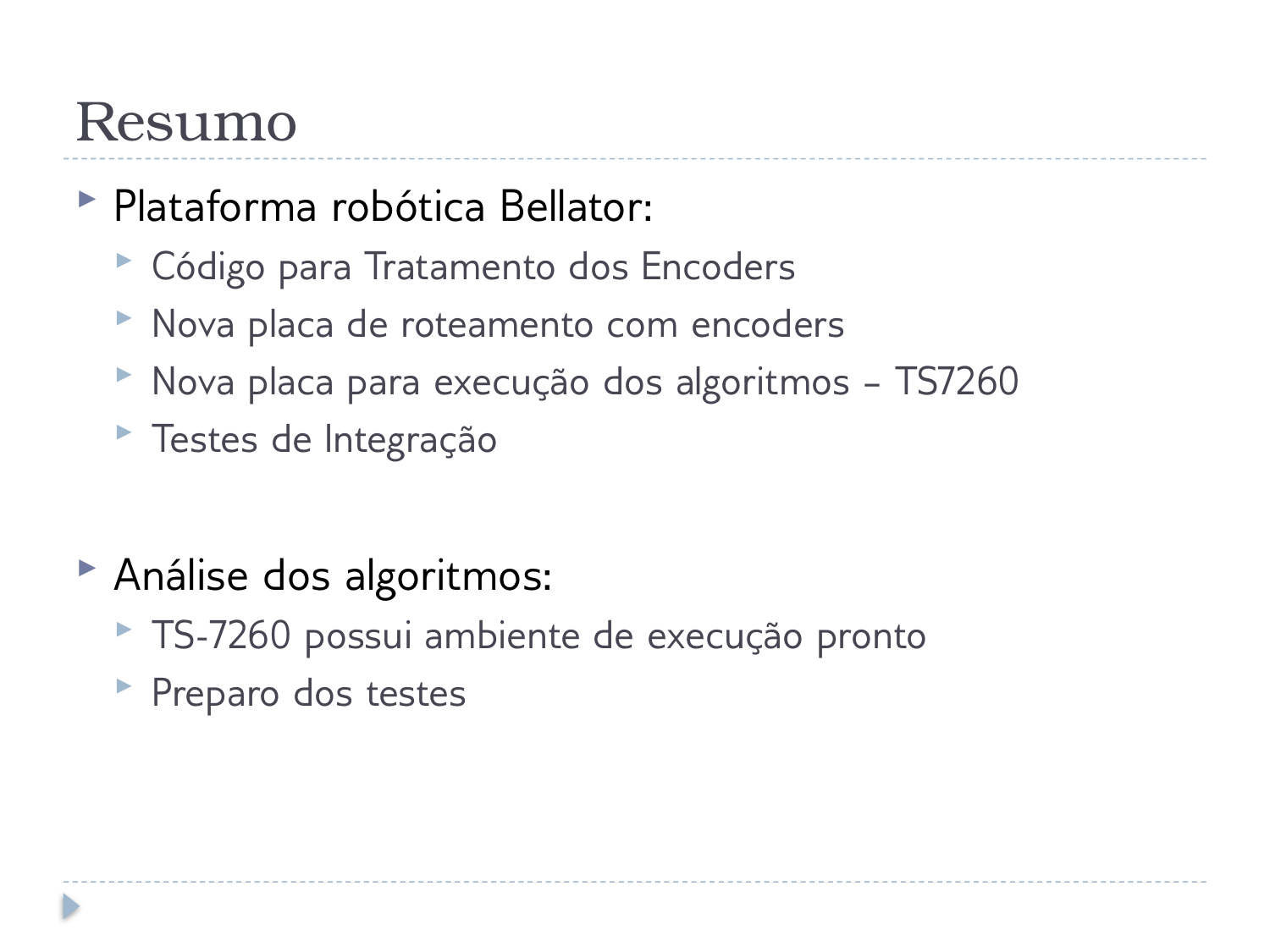

# Resumo
Plataforma robótica Bellator:
Código para Tratamento dos Encoders
Nova placa de roteamento com encoders
Nova placa para execução dos algoritmos – TS7260
Testes de Integração

Análise dos algoritmos:
TS-7260 possui ambiente de execução pronto
Preparo dos testes